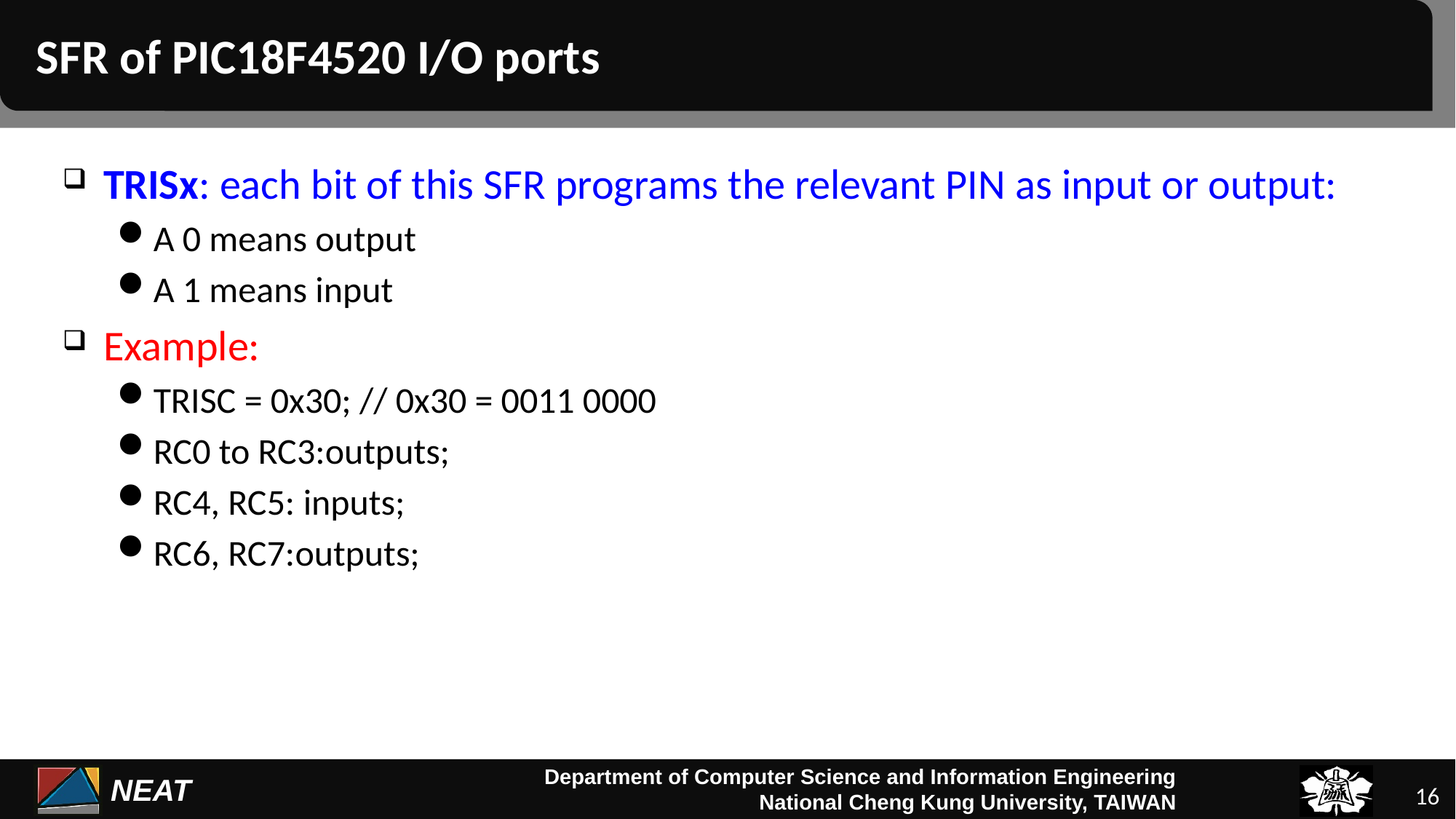

# SFR of PIC18F4520 I/O ports
TRISx: each bit of this SFR programs the relevant PIN as input or output:
A 0 means output
A 1 means input
Example:
TRISC = 0x30; // 0x30 = 0011 0000
RC0 to RC3:outputs;
RC4, RC5: inputs;
RC6, RC7:outputs;